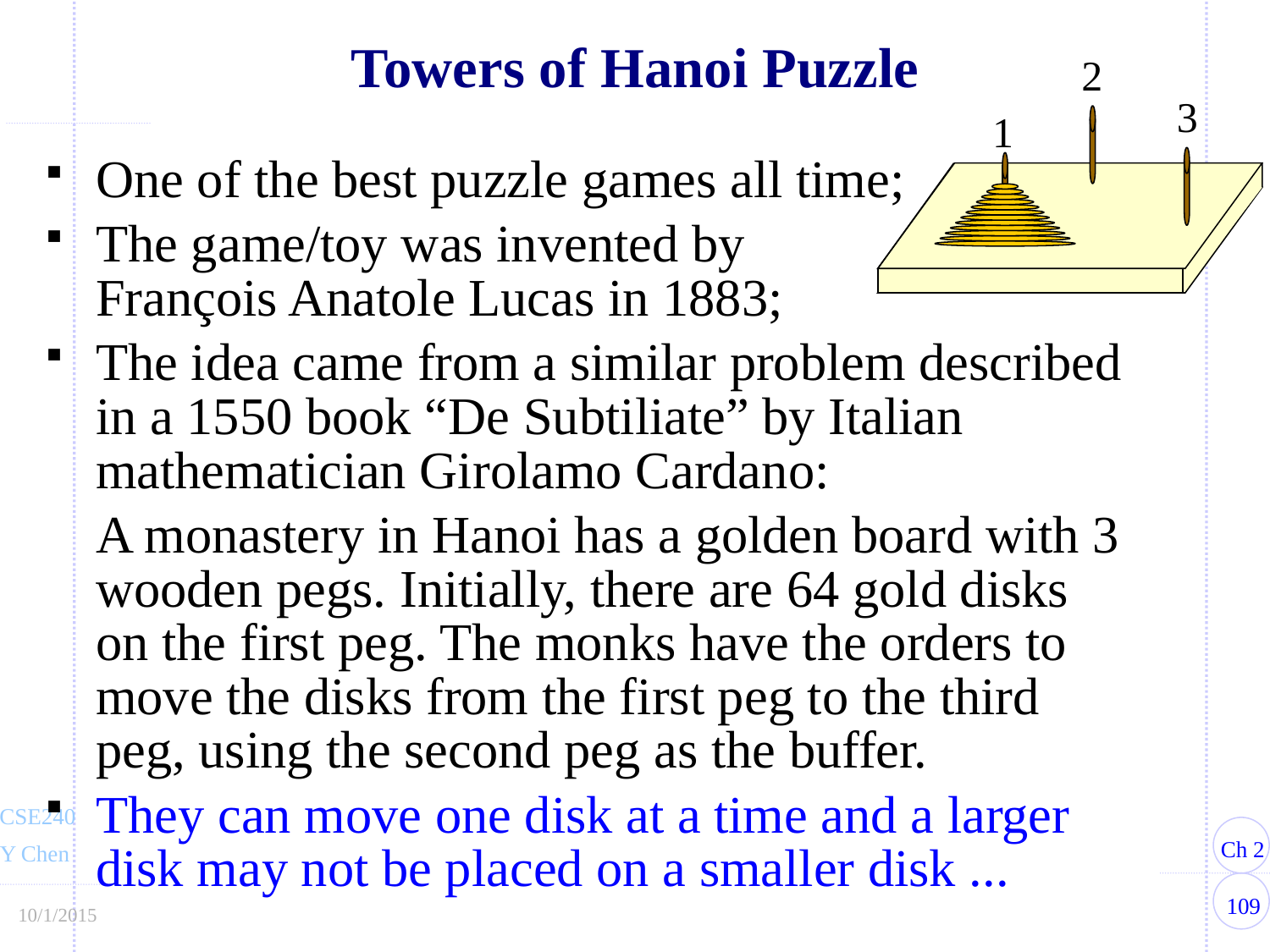

# Towers of Hanoi Puzzle
2
3
1

One of the best puzzle games all time;
The game/toy was invented by
François Anatole Lucas in 1883;
The idea came from a similar problem described in a 1550 book “De Subtiliate” by Italian mathematician Girolamo Cardano:
	A monastery in Hanoi has a golden board with 3 wooden pegs. Initially, there are 64 gold disks on the first peg. The monks have the orders to move the disks from the first peg to the third peg, using the second peg as the buffer.
They can move one disk at a time and a larger disk may not be placed on a smaller disk ...